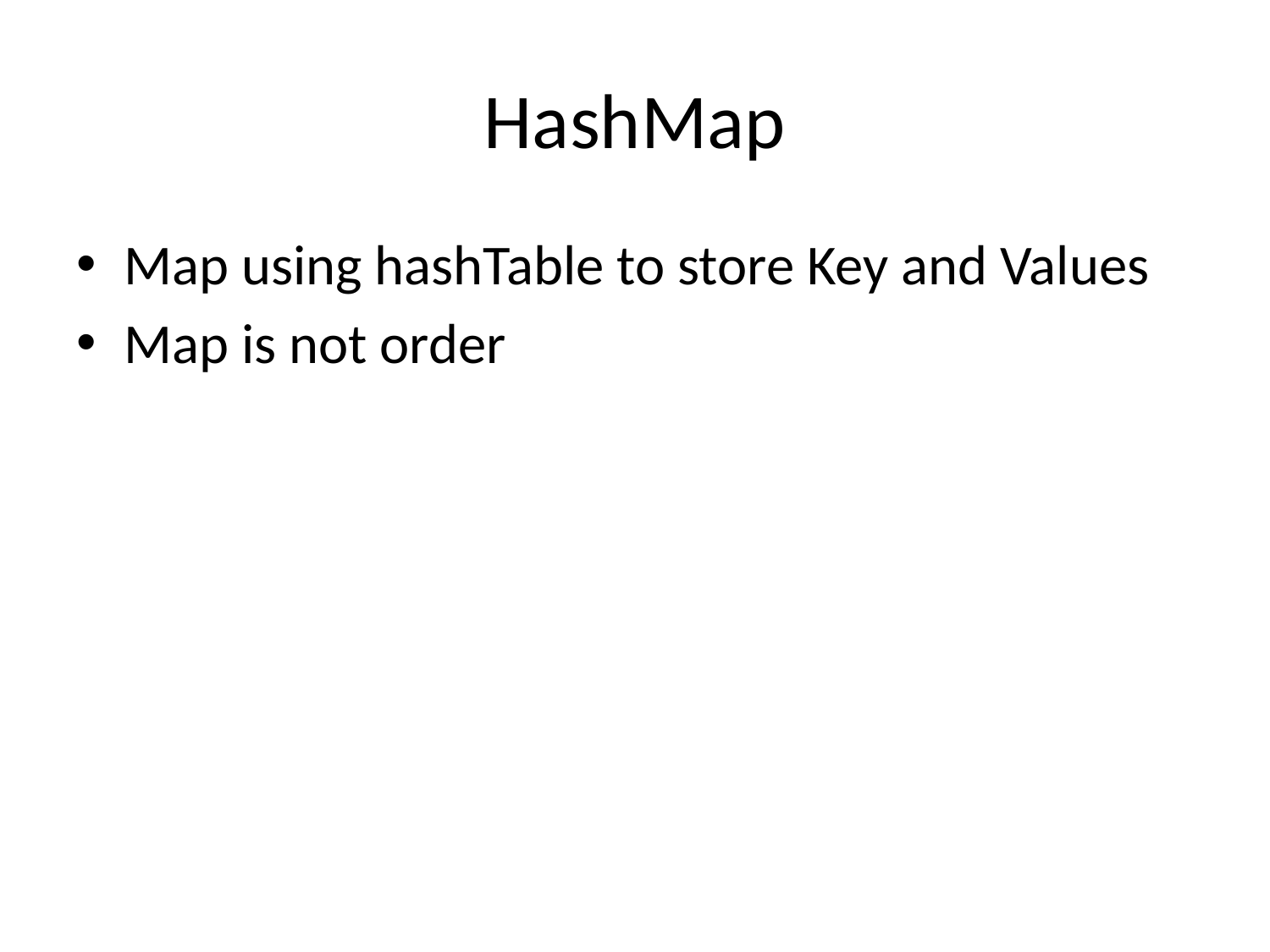

# HashMap
Map using hashTable to store Key and Values
Map is not order